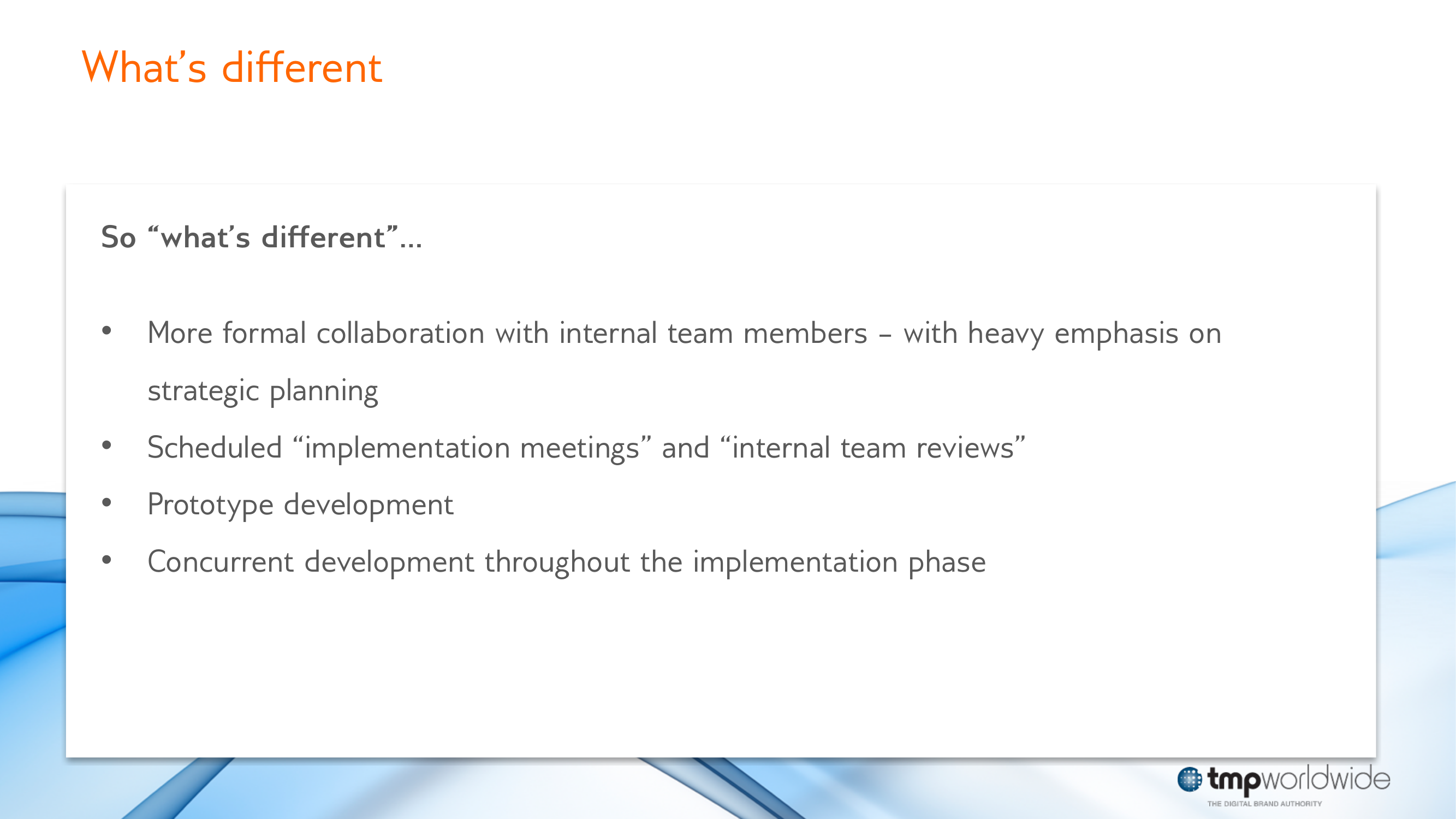

# What’s different
So “what’s different”…

More formal collaboration with internal team members – with heavy emphasis on strategic planning
Scheduled “implementation meetings” and “internal team reviews”
Prototype development
Concurrent development throughout the implementation phase